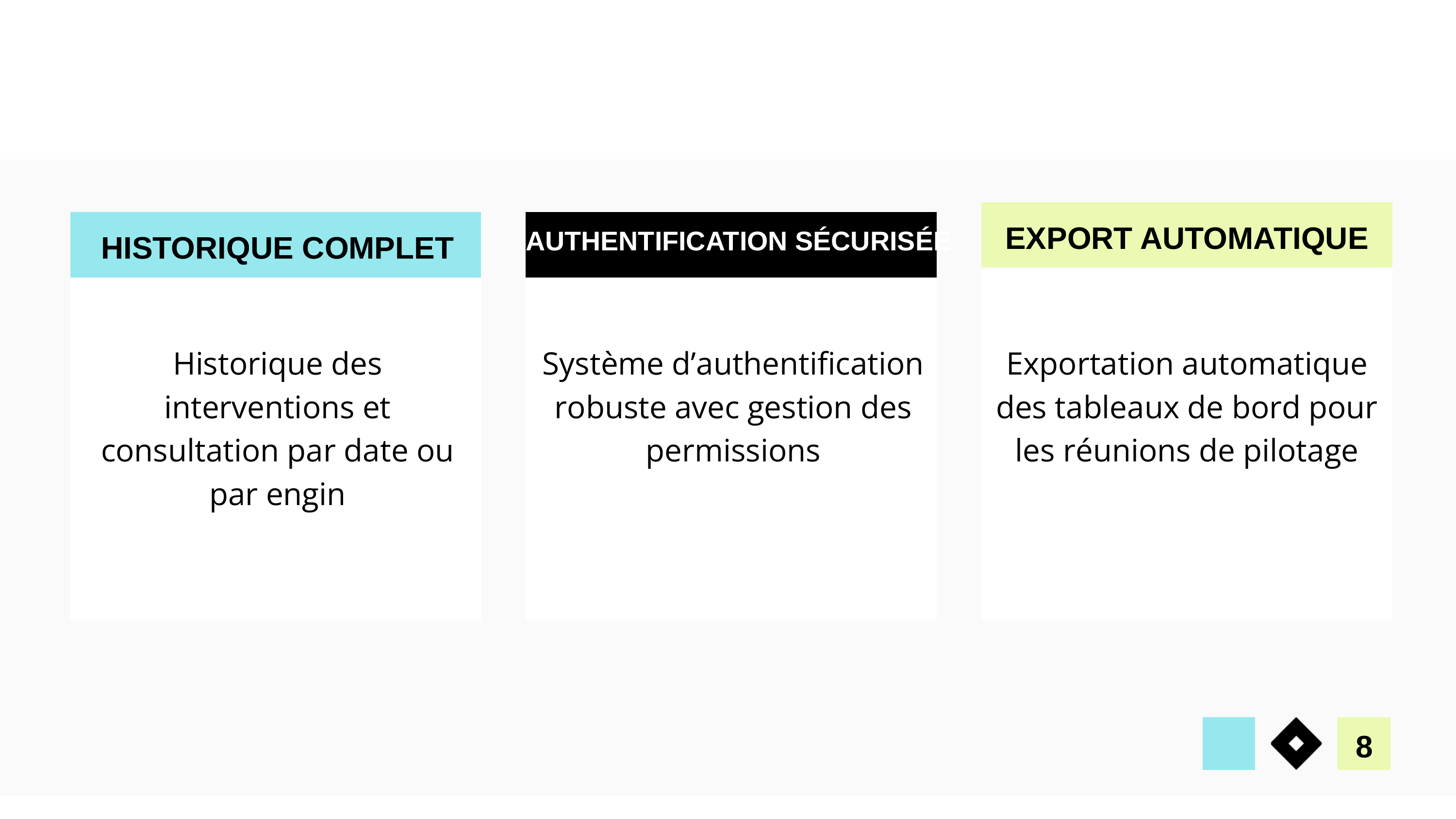

EXPORT AUTOMATIQUE

AUTHENTIFICATION SÉCURISÉE
HISTORIQUE COMPLET

Historique des interventions et consultation par date ou par engin

Système d’authentification robuste avec gestion des permissions
Exportation automatique des tableaux de bord pour les réunions de pilotage

8